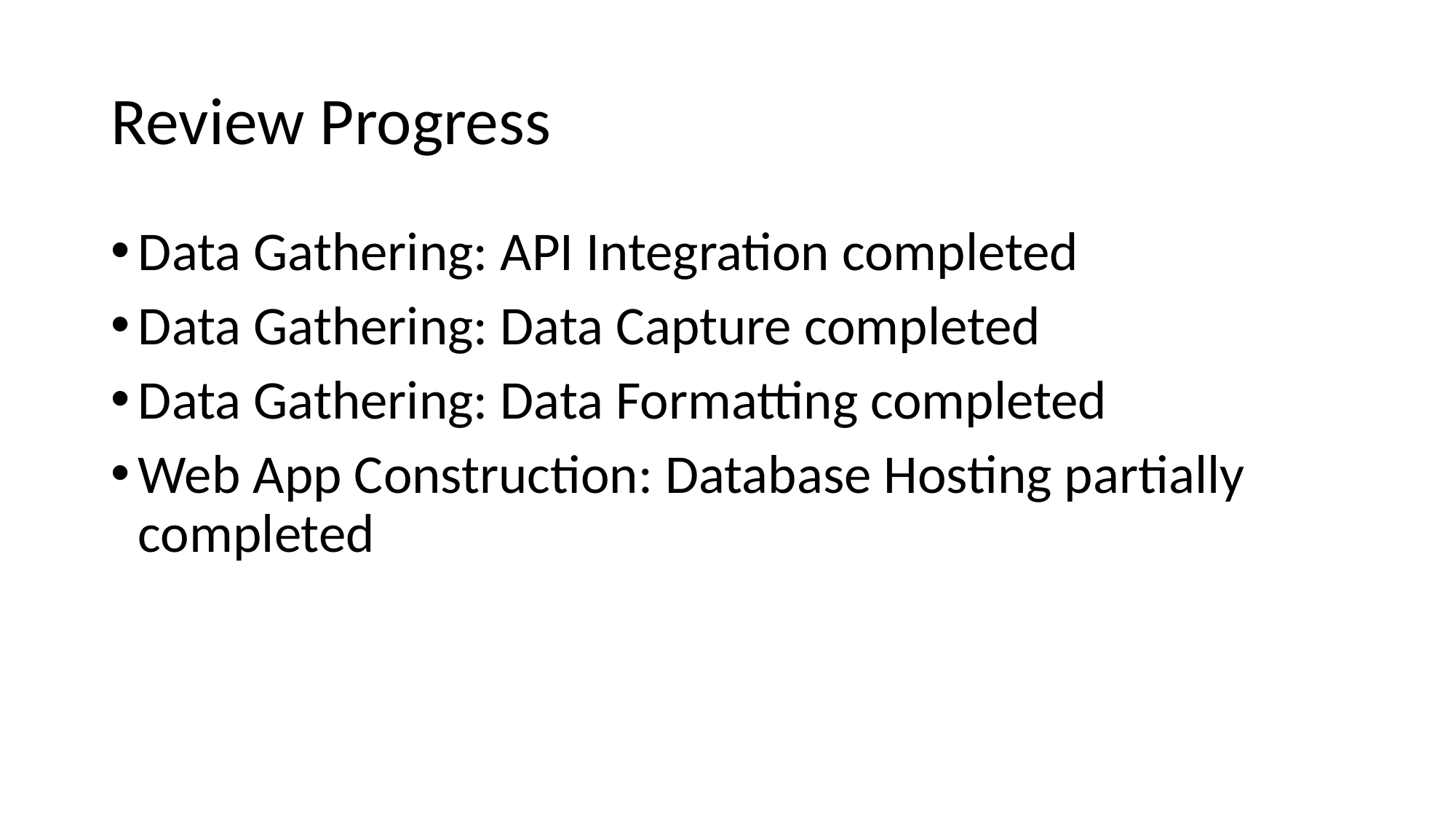

# Review Progress
Data Gathering: API Integration completed
Data Gathering: Data Capture completed
Data Gathering: Data Formatting completed
Web App Construction: Database Hosting partially completed